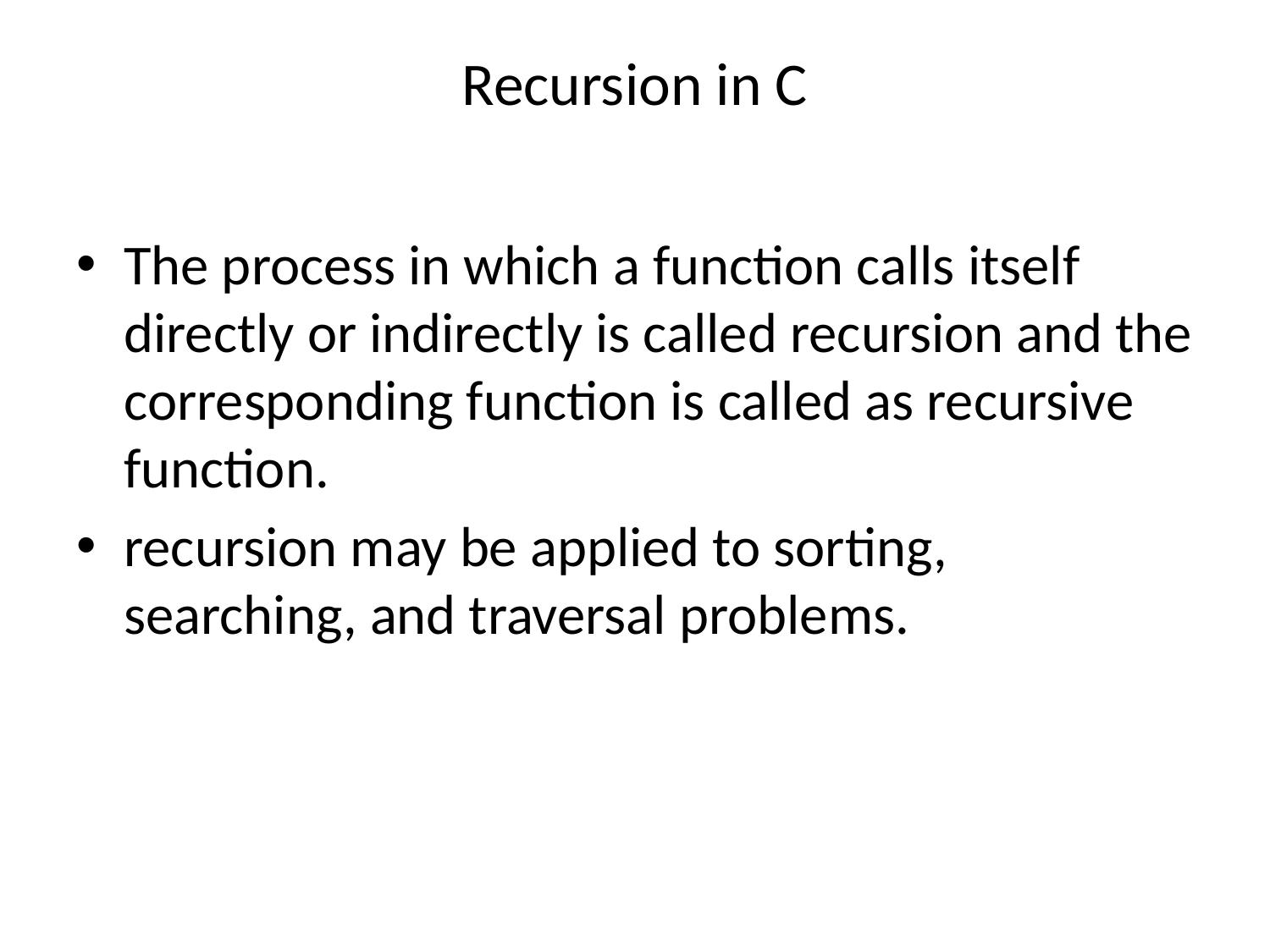

# Recursion in C
The process in which a function calls itself directly or indirectly is called recursion and the corresponding function is called as recursive function.
recursion may be applied to sorting, searching, and traversal problems.